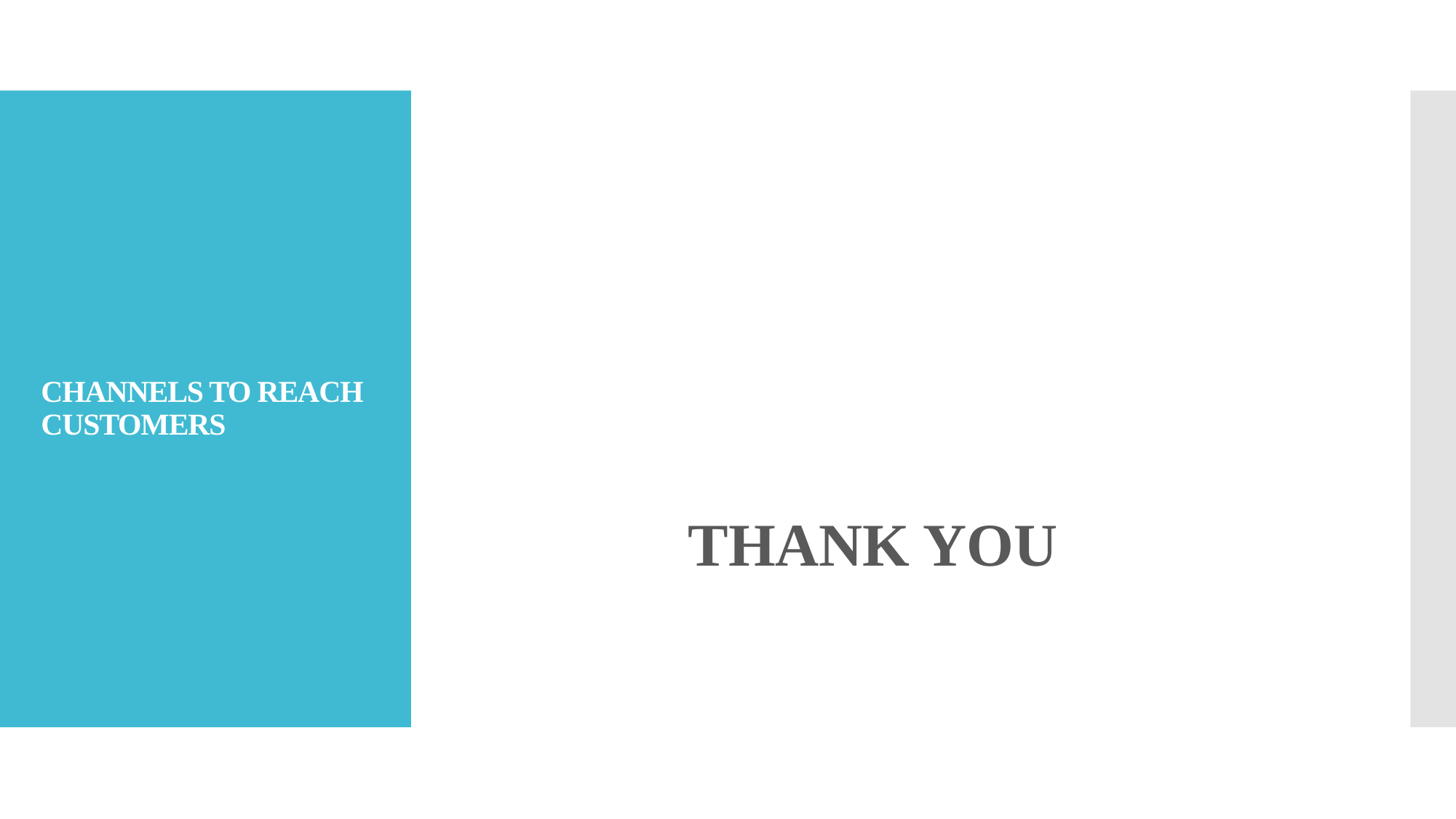

# CHANNELS TO REACH CUSTOMERS

THANK YOU